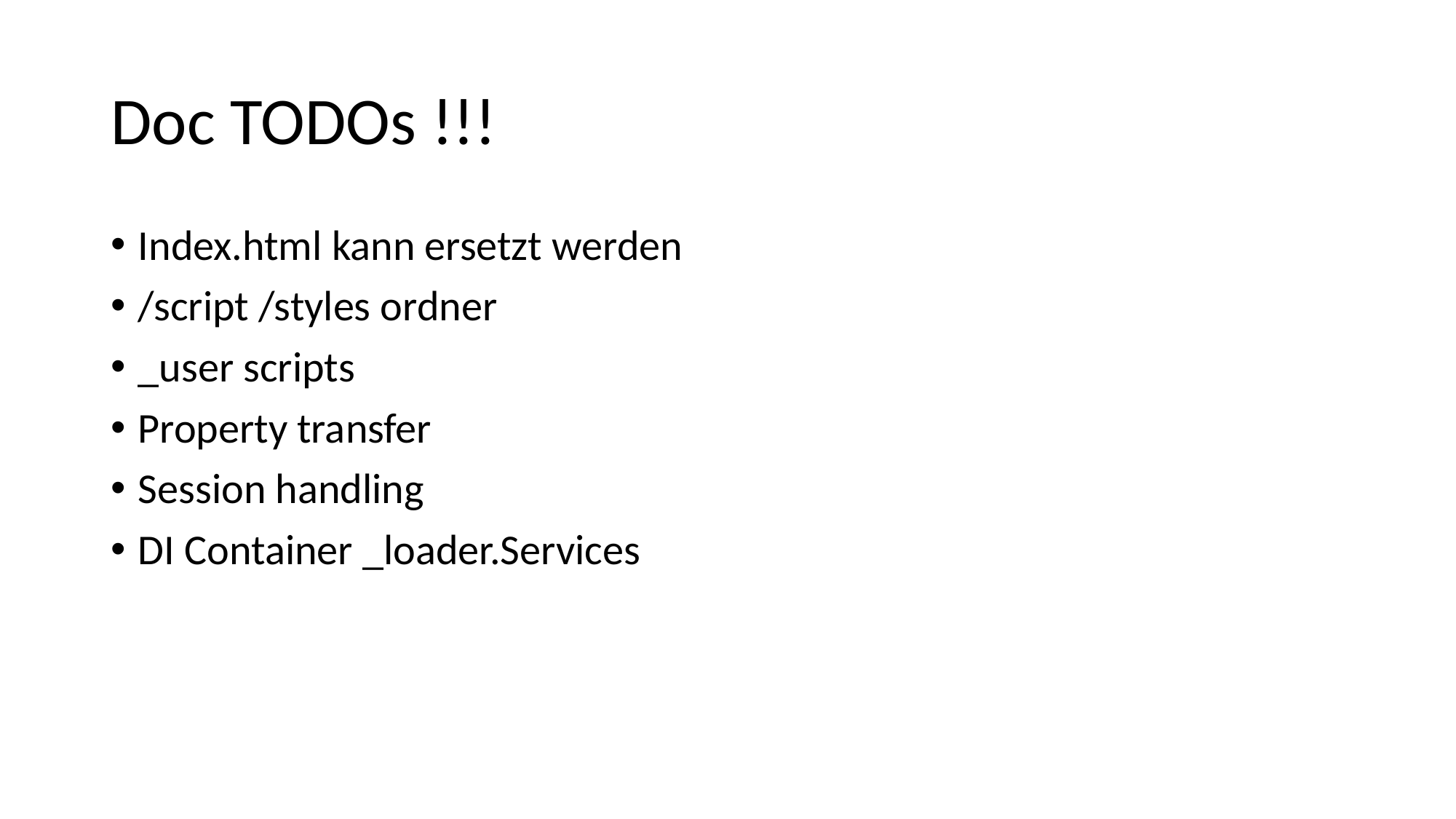

# Doc TODOs !!!
Index.html kann ersetzt werden
/script /styles ordner
_user scripts
Property transfer
Session handling
DI Container _loader.Services